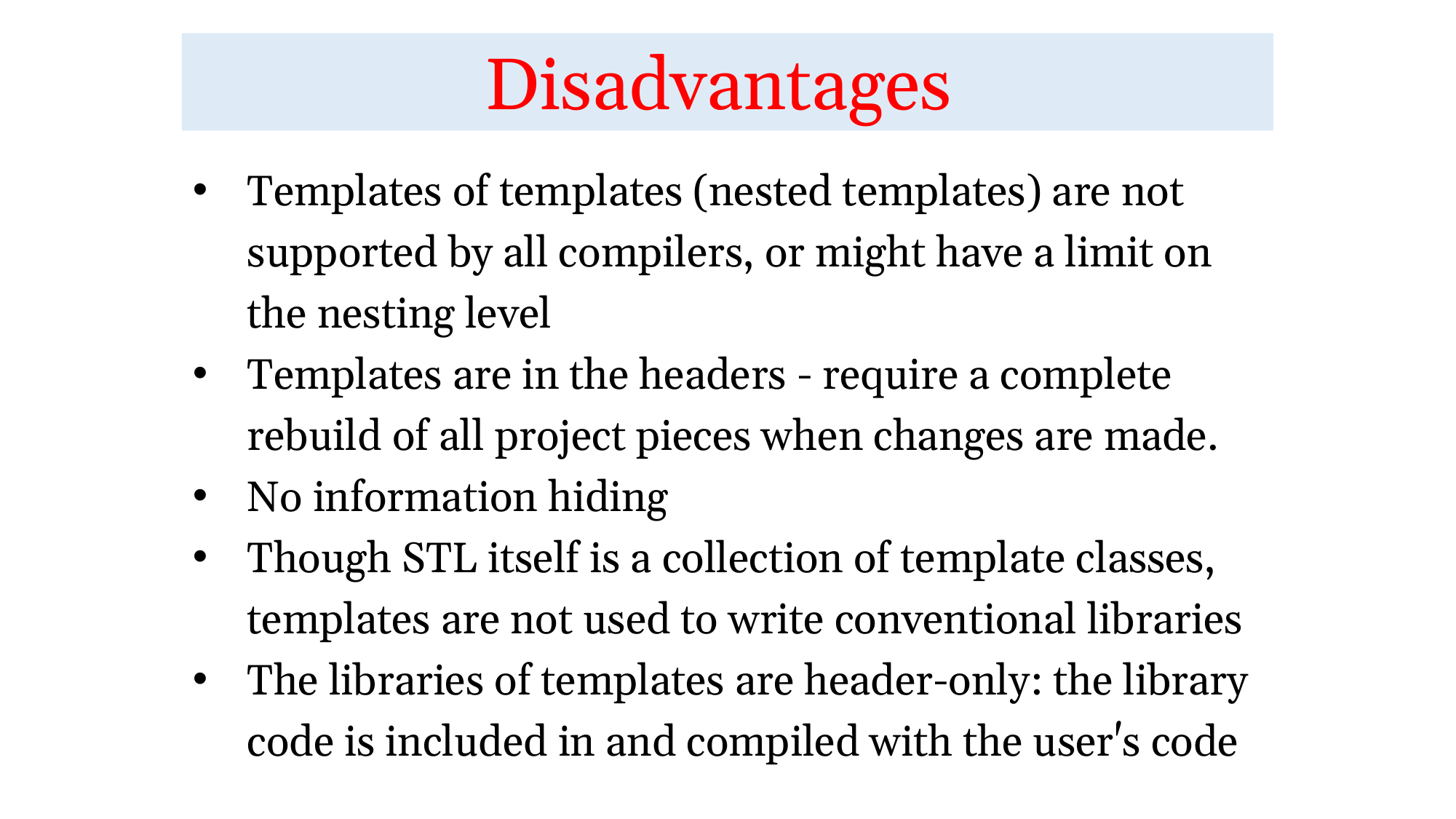

# Disadvantages
Templates of templates (nested templates) are not supported by all compilers, or might have a limit on the nesting level
Templates are in the headers - require a complete rebuild of all project pieces when changes are made.
No information hiding
Though STL itself is a collection of template classes, templates are not used to write conventional libraries
The libraries of templates are header-only: the library code is included in and compiled with the user's code